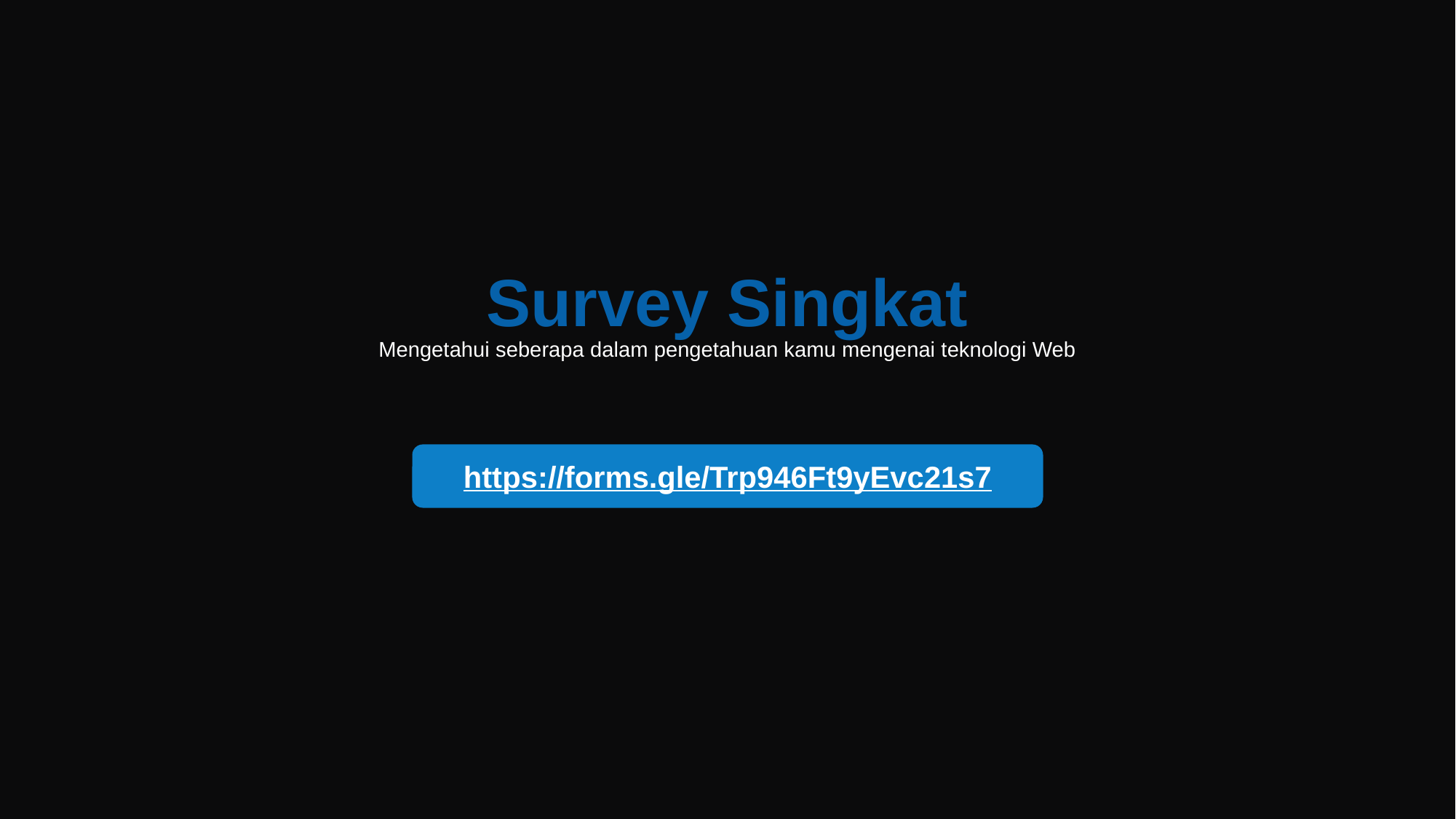

Survey Singkat
Mengetahui seberapa dalam pengetahuan kamu mengenai teknologi Web

https://forms.gle/Trp946Ft9yEvc21s7